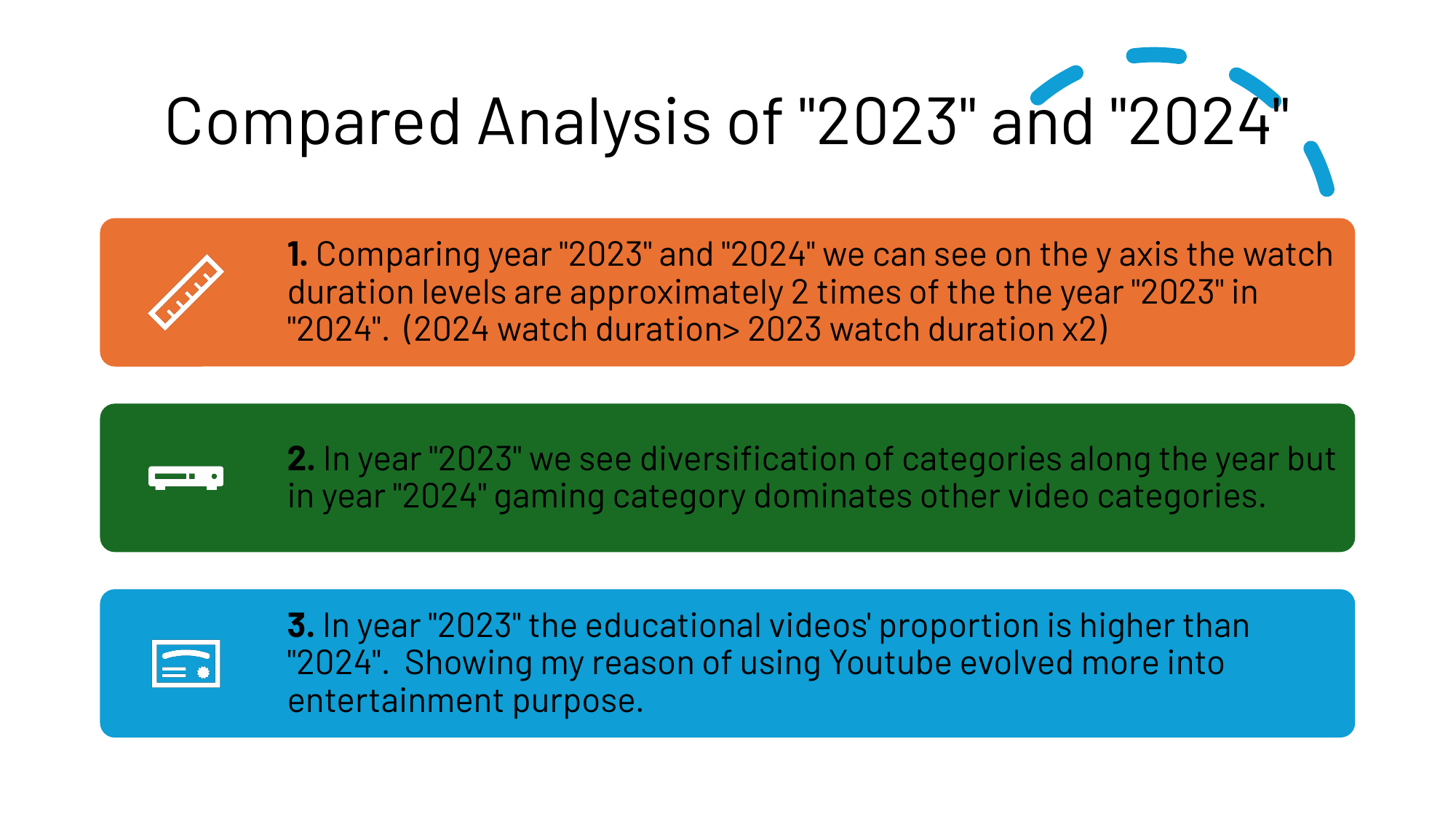

# Compared Analysis of "2023" and "2024"

1. Comparing year "2023" and "2024" we can see on the y axis the watch duration levels are approximately 2 times of the the year "2023" in "2024".  (2024 watch duration> 2023 watch duration x2)
2. In year "2023" we see diversification of categories along the year but in year "2024" gaming category dominates other video categories.
3. In year "2023" the educational videos' proportion is higher than "2024".  Showing my reason of using Youtube evolved more into entertainment purpose.